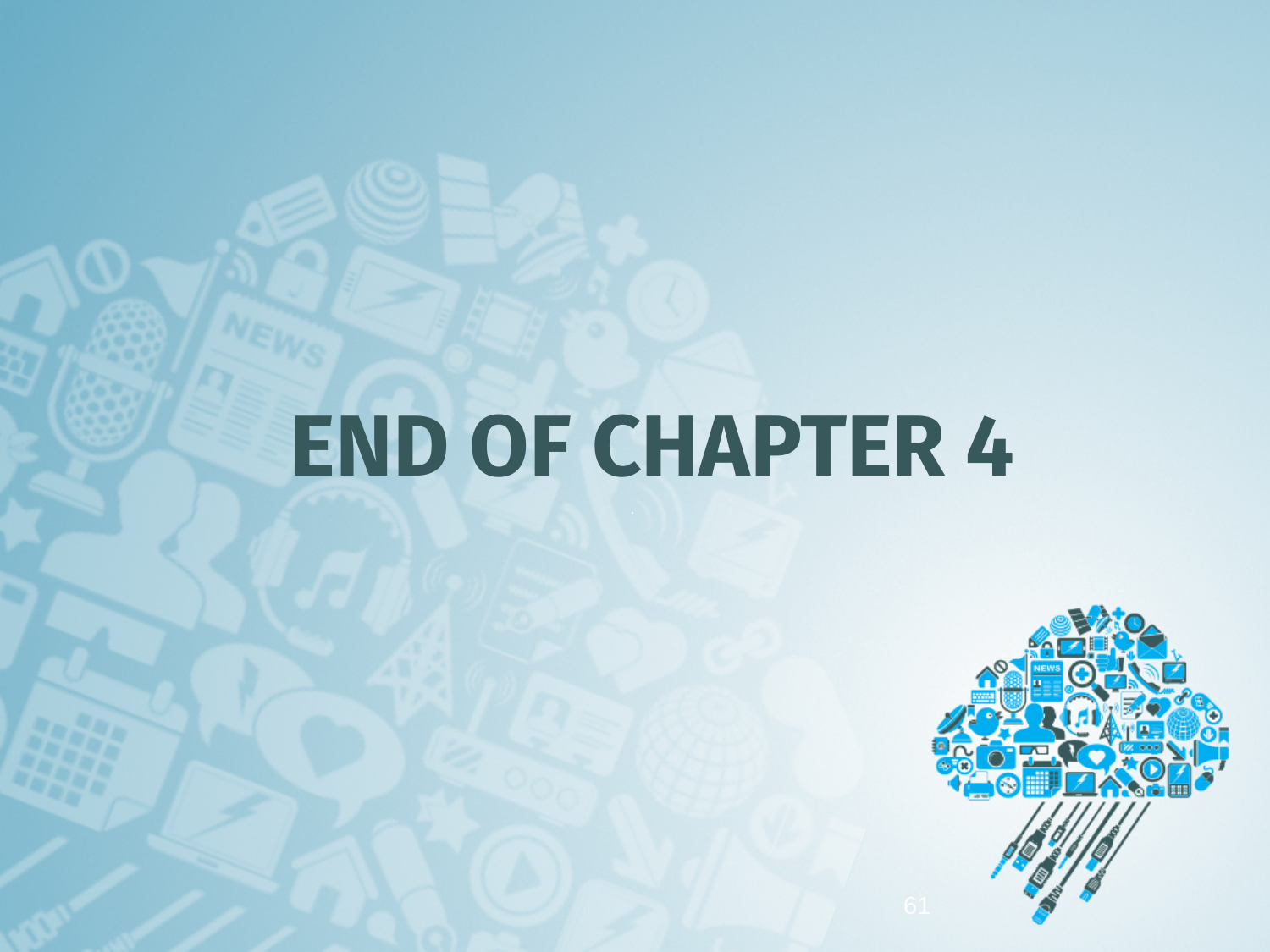

# END OF CHAPTER 4
.
61